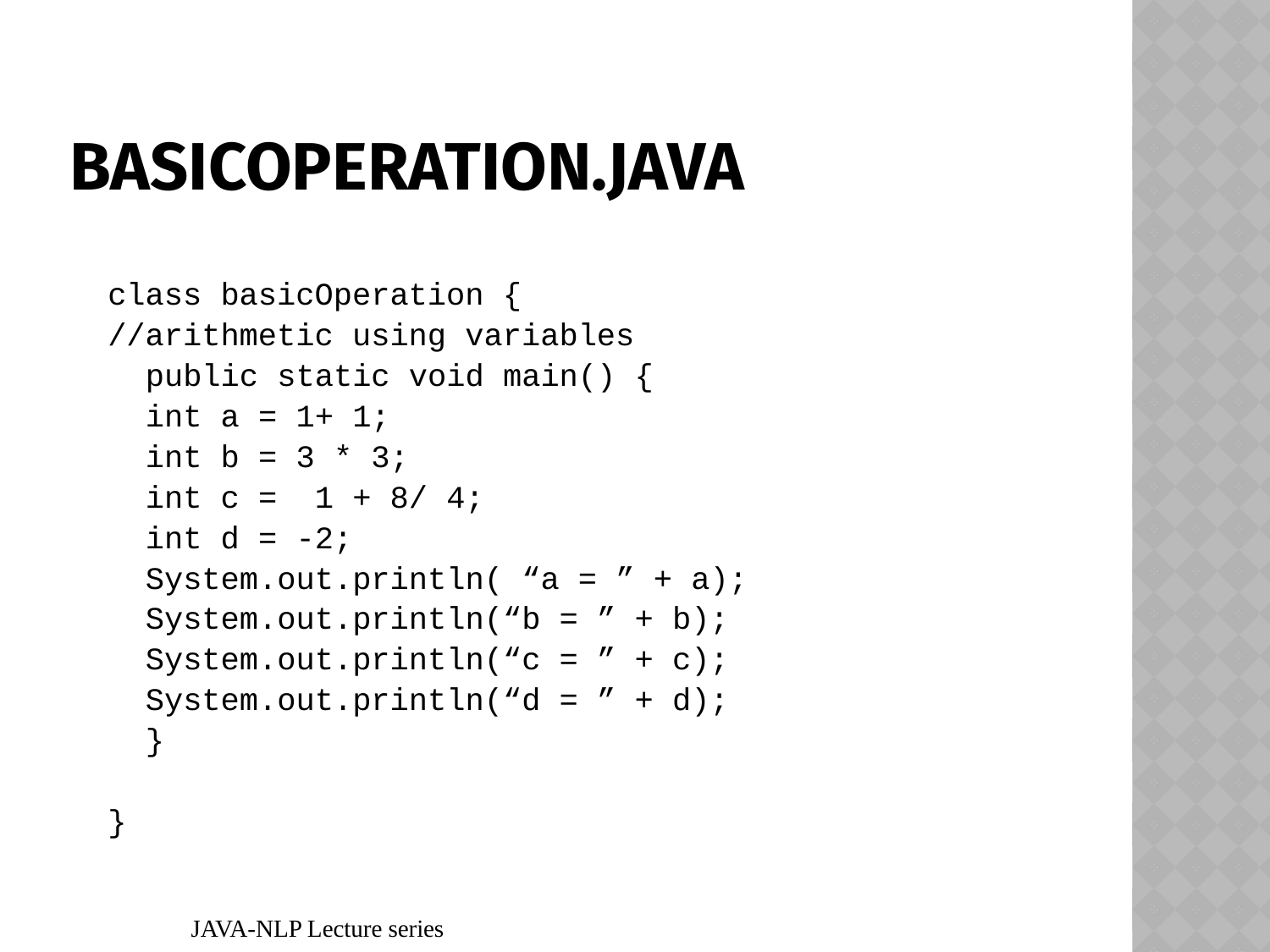

# basicOperation.java
class basicOperation {
//arithmetic using variables
		public static void main() {
			int a = 1+ 1;
			int b = 3 * 3;
			int c =  1 + 8/ 4;
			int d = -2;
			System.out.println( “a = ” + a);
			System.out.println(“b = ” + b);
			System.out.println(“c = ” + c);
			System.out.println(“d = ” + d);
		}

}
JAVA-NLP Lecture series